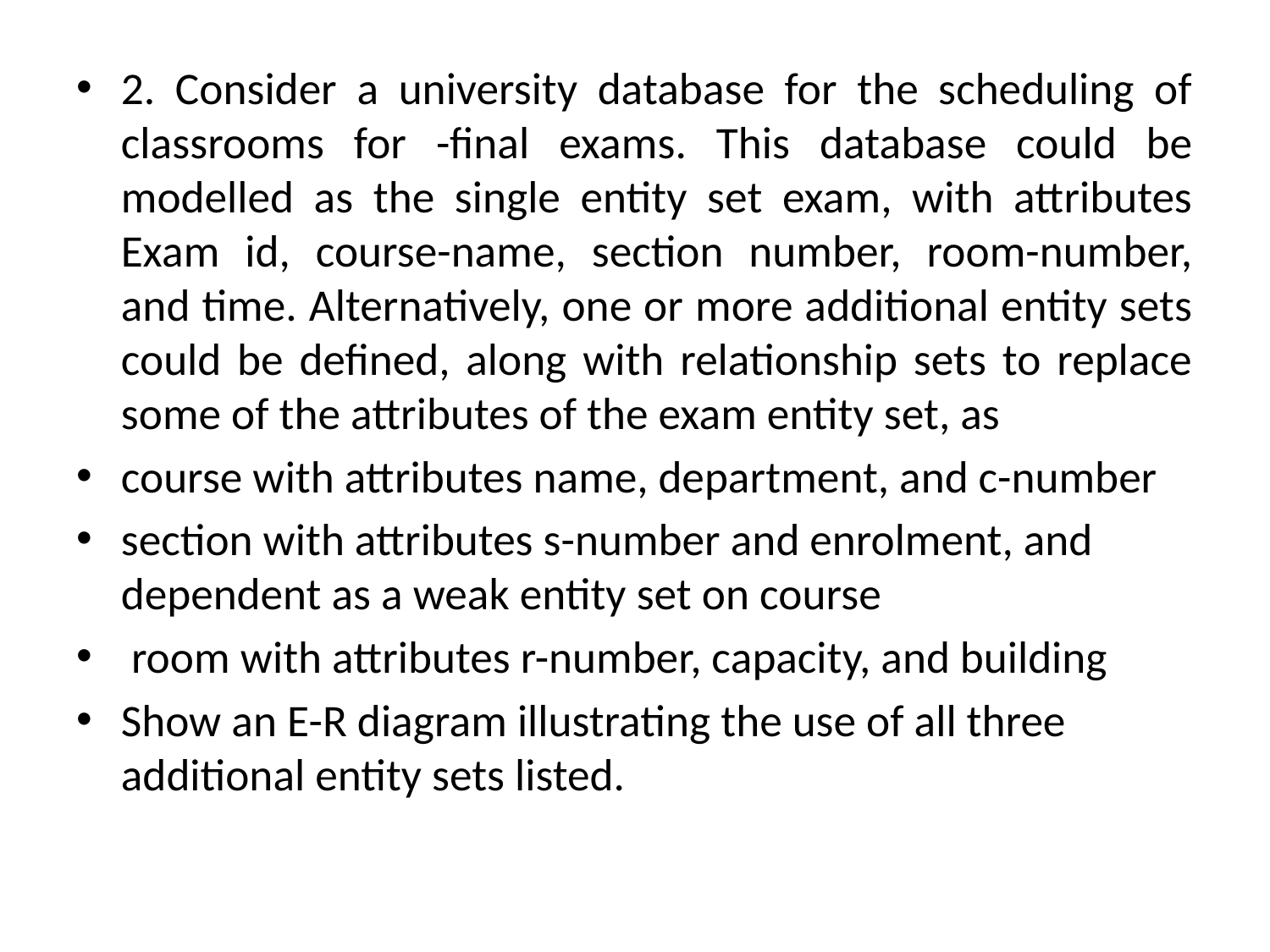

2. Consider a university database for the scheduling of classrooms for -final exams. This database could be modelled as the single entity set exam, with attributes Exam id, course-name, section number, room-number, and time. Alternatively, one or more additional entity sets could be defined, along with relationship sets to replace some of the attributes of the exam entity set, as
course with attributes name, department, and c-number
section with attributes s-number and enrolment, and dependent as a weak entity set on course
 room with attributes r-number, capacity, and building
Show an E-R diagram illustrating the use of all three additional entity sets listed.